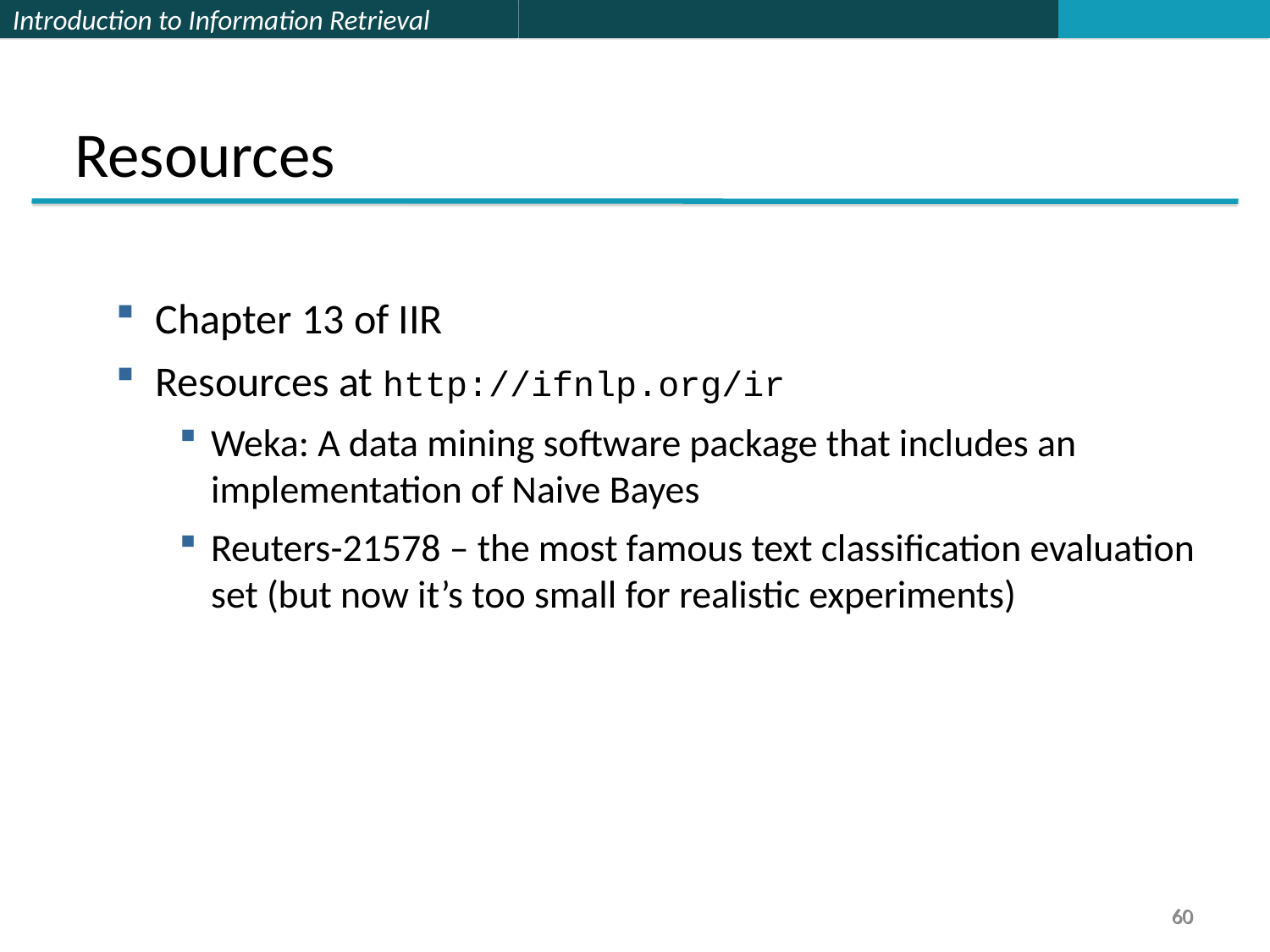

Resources

Chapter 13 of IIR
Resources at http://ifnlp.org/ir
Weka: A data mining software package that includes an implementation of Naive Bayes
Reuters-21578 – the most famous text classification evaluation set (but now it’s too small for realistic experiments)
60
60